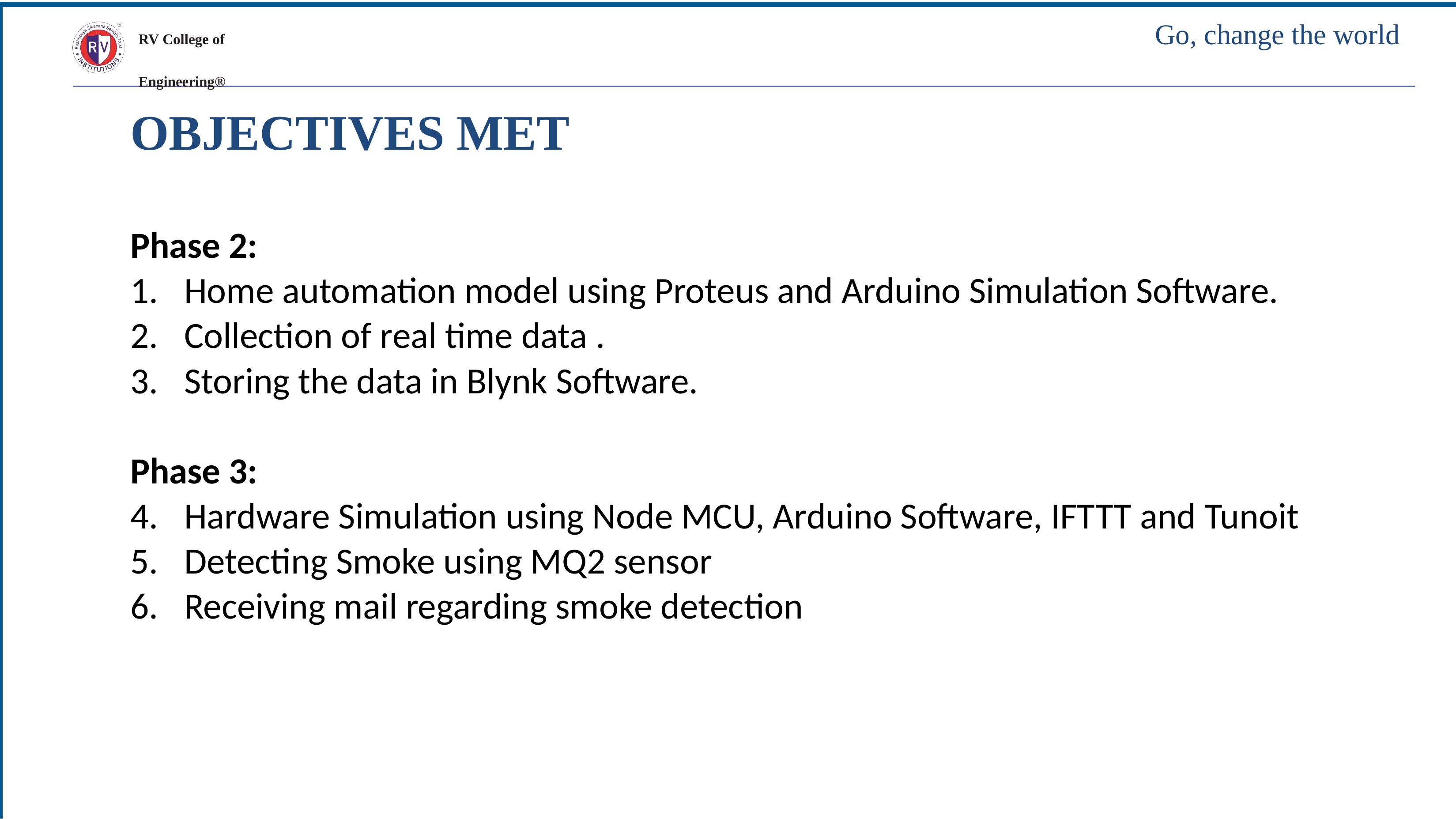

Go, change the world
RV College of  Engineering®
OBJECTIVES MET

Phase 2:
Home automation model using Proteus and Arduino Simulation Software.
Collection of real time data .
Storing the data in Blynk Software.

Phase 3:
Hardware Simulation using Node MCU, Arduino Software, IFTTT and Tunoit
Detecting Smoke using MQ2 sensor
Receiving mail regarding smoke detection